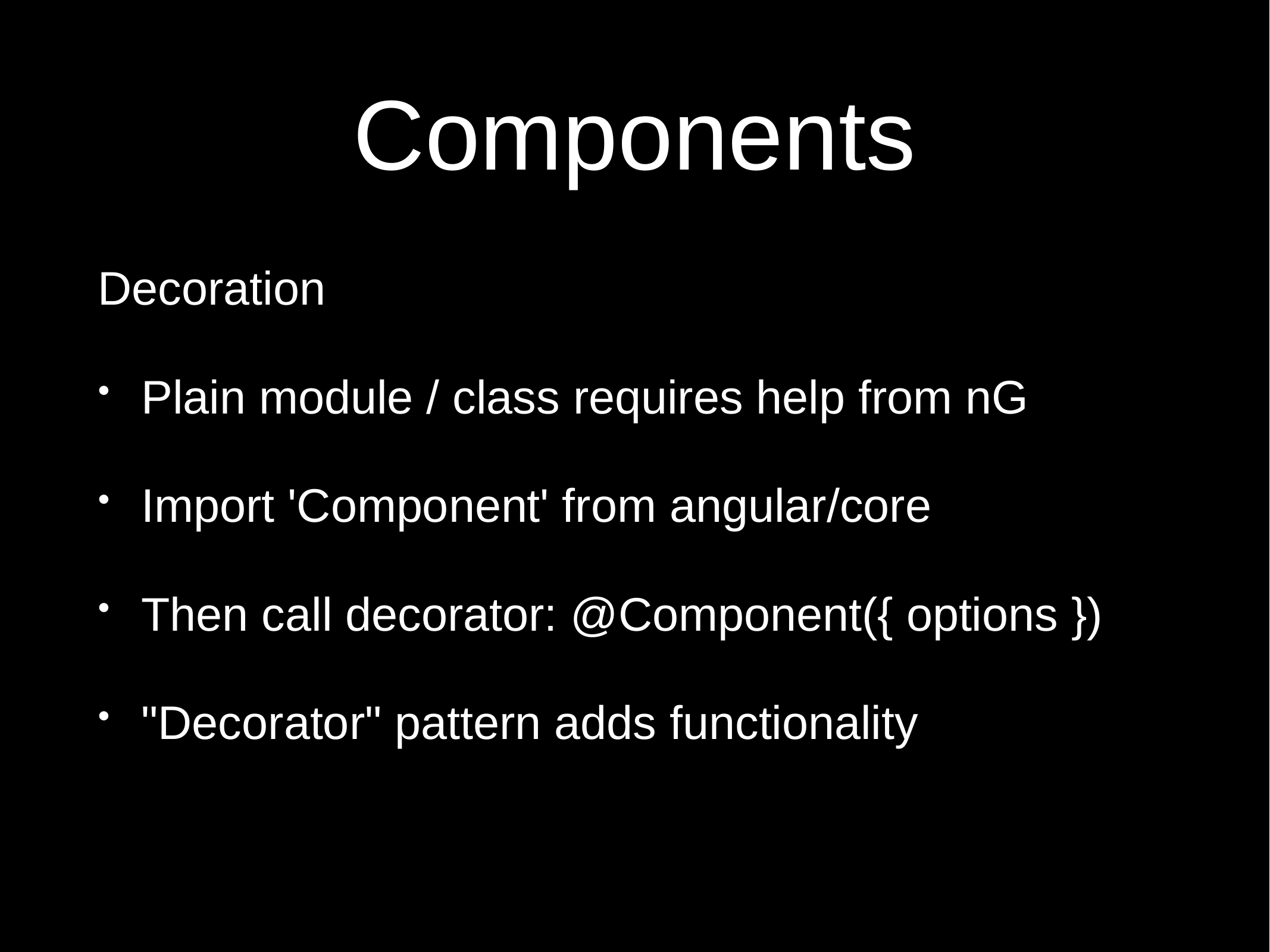

# Components
Decoration
Plain module / class requires help from nG
Import 'Component' from angular/core
Then call decorator: @Component({ options })
"Decorator" pattern adds functionality